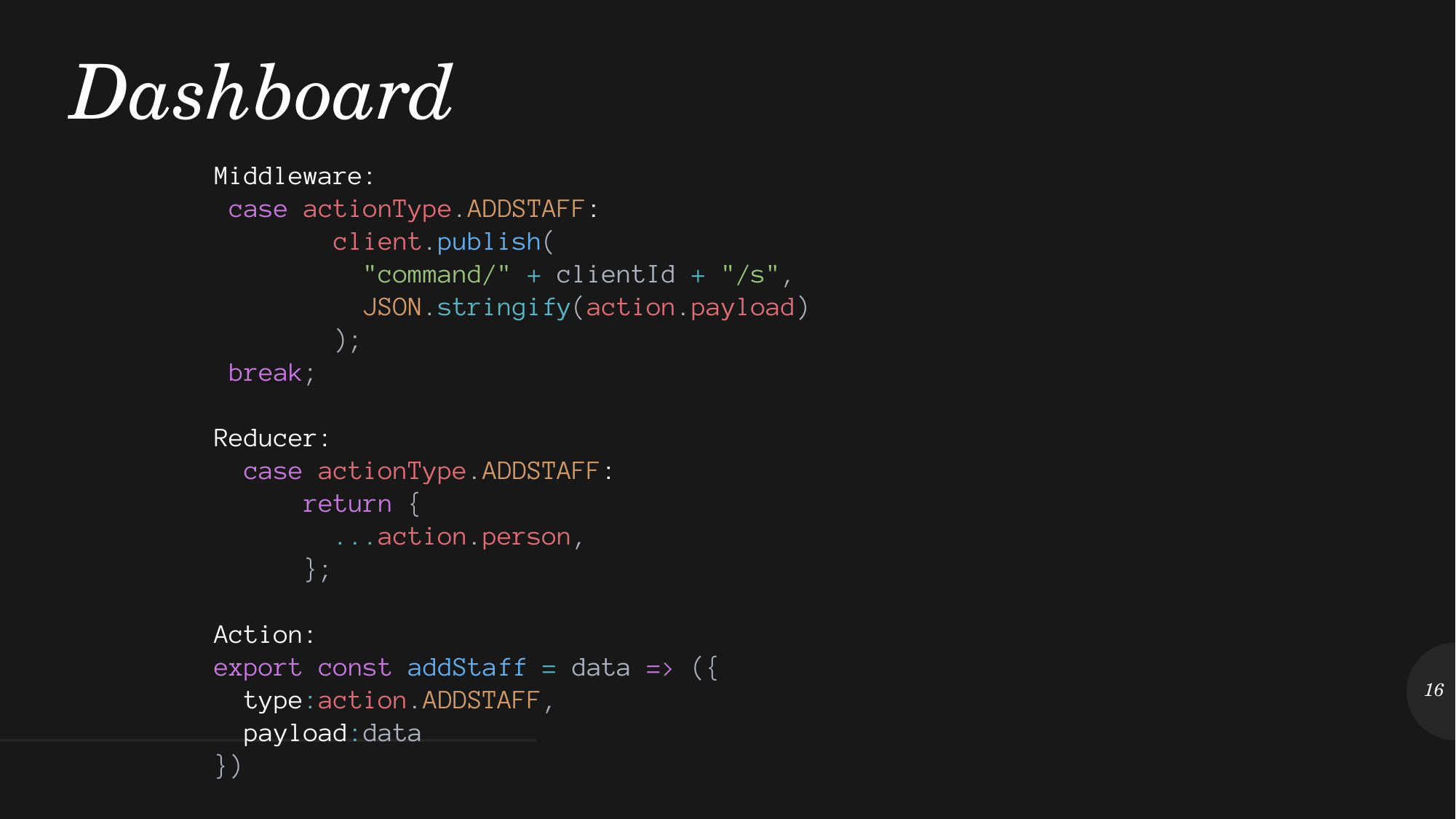

Dashboard
Middleware:
 case actionType.ADDSTAFF:
        client.publish(
          "command/" + clientId + "/s",
          JSON.stringify(action.payload)
        );
 break;

Reducer:
  case actionType.ADDSTAFF:
      return {
        ...action.person,
      };

Action:
export const addStaff = data => ({
  type:action.ADDSTAFF,
  payload:data
})

16